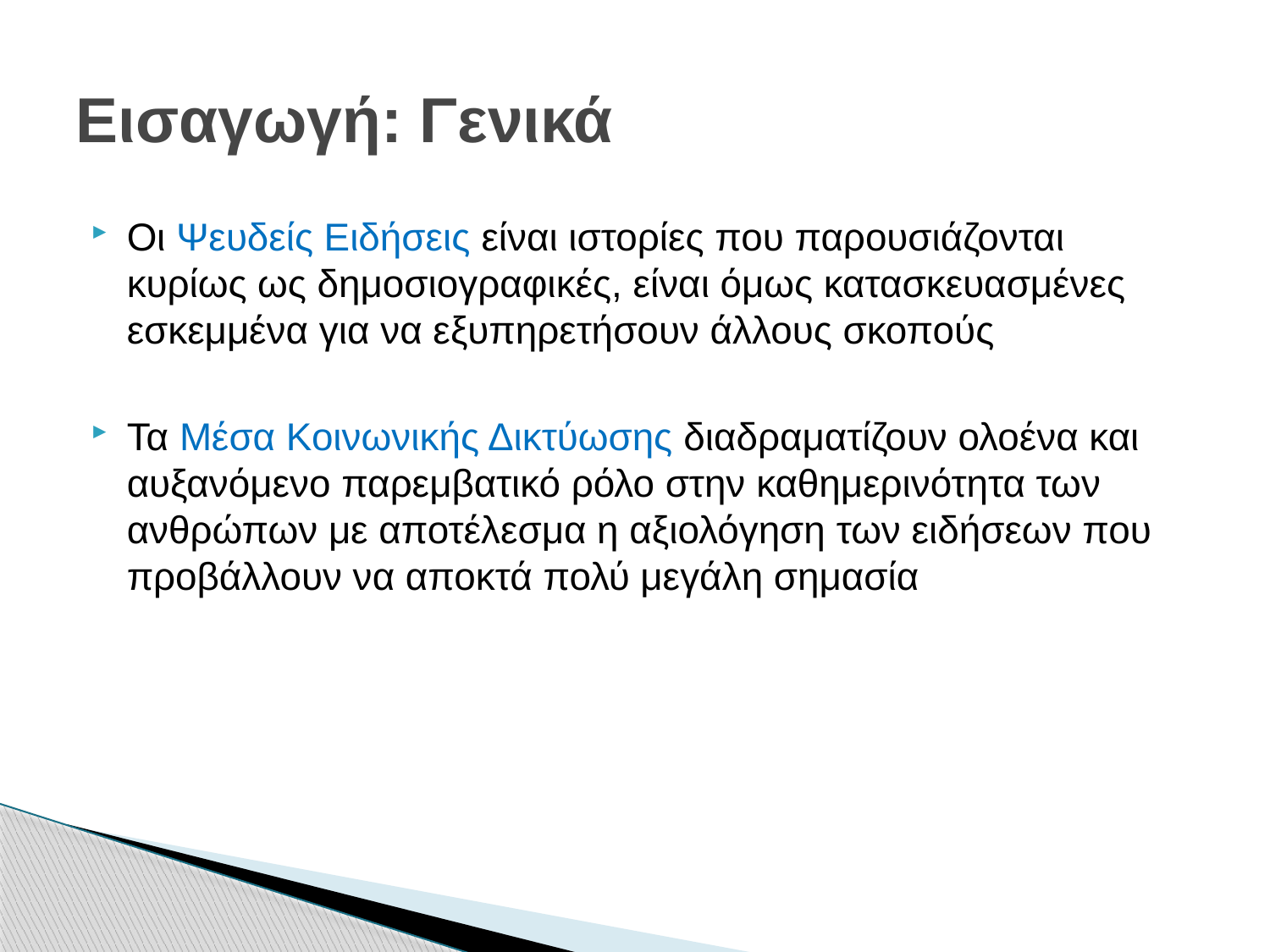

# Εισαγωγή: Γενικά
Οι Ψευδείς Ειδήσεις είναι ιστορίες που παρουσιάζονται κυρίως ως δημοσιογραφικές, είναι όμως κατασκευασμένες εσκεμμένα για να εξυπηρετήσουν άλλους σκοπούς

Τα Μέσα Κοινωνικής Δικτύωσης διαδραματίζουν ολοένα και αυξανόμενο παρεμβατικό ρόλο στην καθημερινότητα των ανθρώπων με αποτέλεσμα η αξιολόγηση των ειδήσεων που προβάλλουν να αποκτά πολύ μεγάλη σημασία